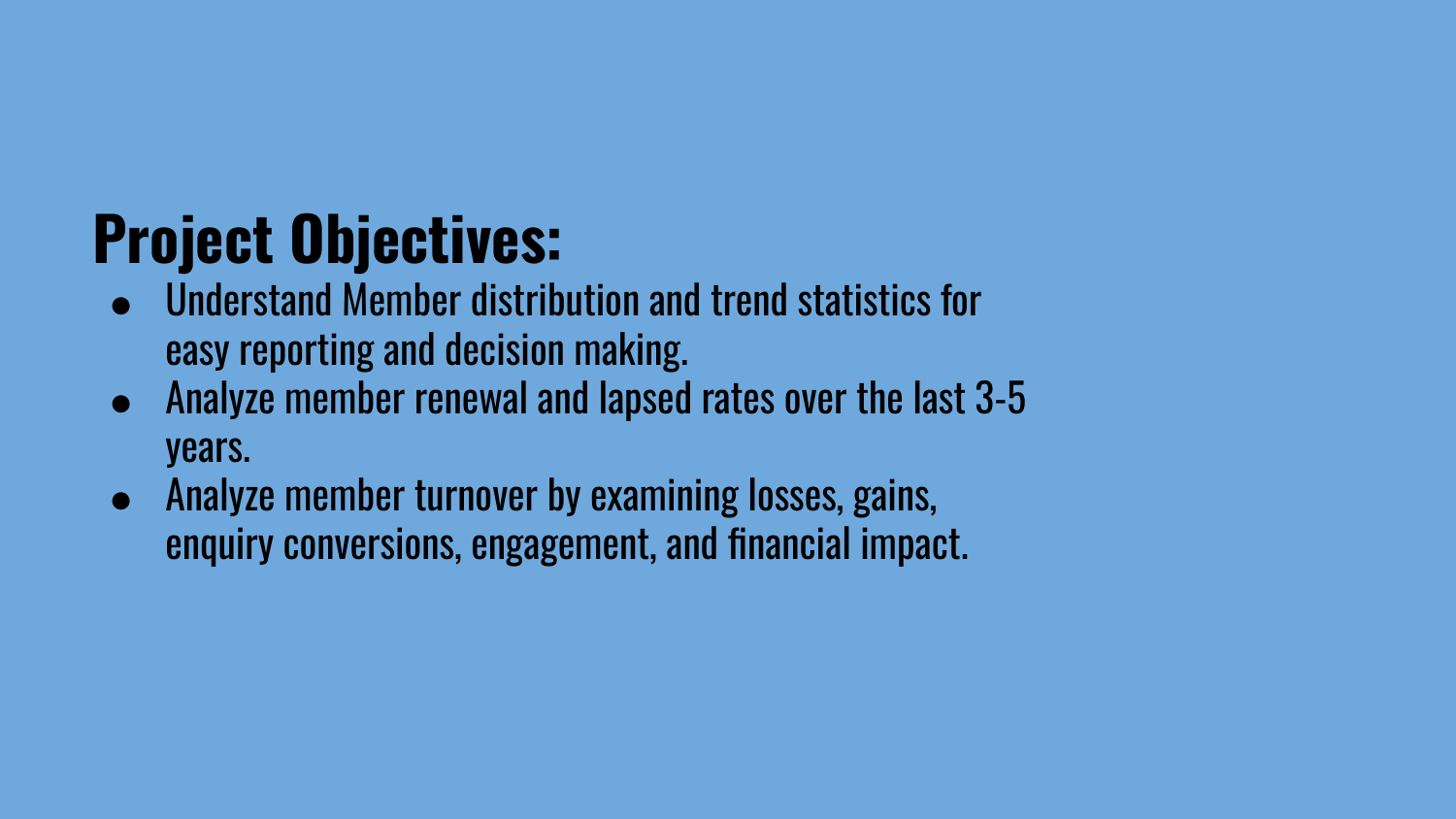

# Project Objectives:
Understand Member distribution and trend statistics for easy reporting and decision making.
Analyze member renewal and lapsed rates over the last 3-5 years.
Analyze member turnover by examining losses, gains, enquiry conversions, engagement, and financial impact.